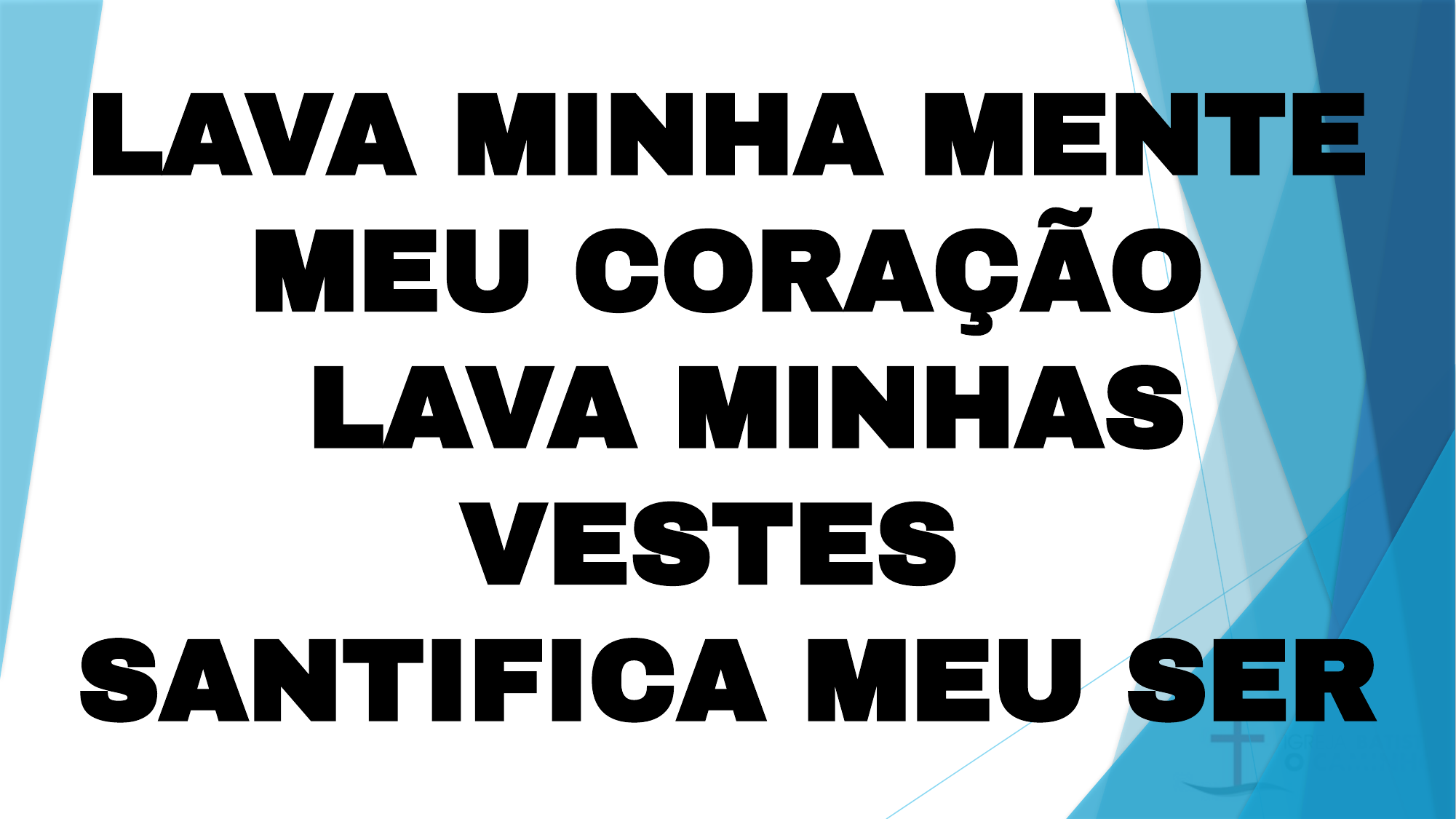

# LAVA MINHA MENTE MEU CORAÇÃO LAVA MINHAS VESTES SANTIFICA MEU SER